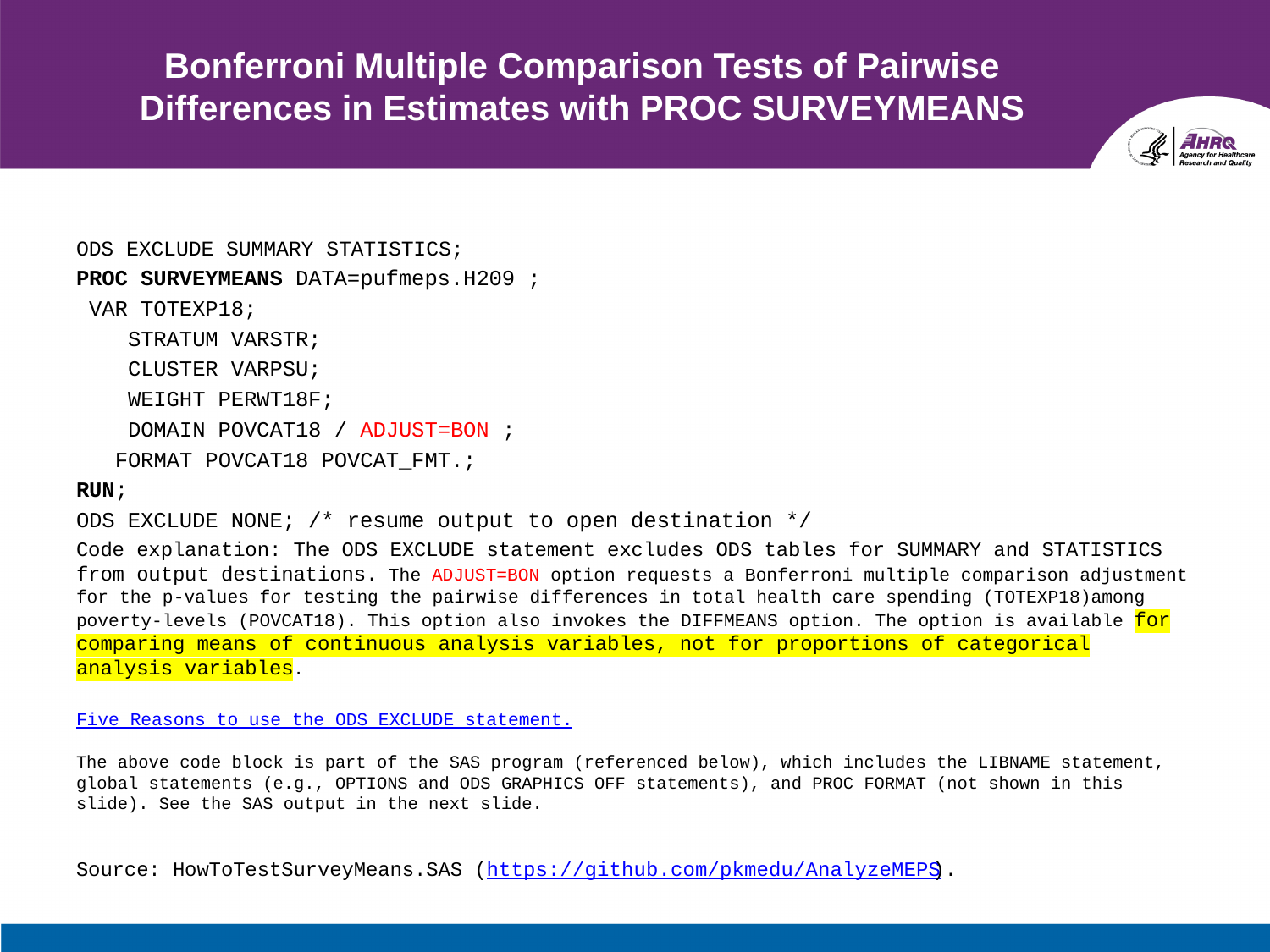

# Bonferroni Multiple Comparison Tests of Pairwise Differences in Estimates with PROC SURVEYMEANS
ODS EXCLUDE SUMMARY STATISTICS;
PROC SURVEYMEANS DATA=pufmeps.H209 ;
 VAR TOTEXP18;
    STRATUM VARSTR;
    CLUSTER VARPSU;
    WEIGHT PERWT18F;
    DOMAIN POVCAT18 / ADJUST=BON ;
   FORMAT POVCAT18 POVCAT_FMT.;
RUN;
ODS EXCLUDE NONE; /* resume output to open destination */
Code explanation: The ODS EXCLUDE statement excludes ODS tables for SUMMARY and STATISTICS from output destinations. The ADJUST=BON option requests a Bonferroni multiple comparison adjustment for the p-values for testing the pairwise differences in total health care spending (TOTEXP18)among poverty-levels (POVCAT18). This option also invokes the DIFFMEANS option. The option is available for comparing means of continuous analysis variables, not for proportions of categorical analysis variables.

Five Reasons to use the ODS EXCLUDE statement.

The above code block is part of the SAS program (referenced below), which includes the LIBNAME statement, global statements (e.g., OPTIONS and ODS GRAPHICS OFF statements), and PROC FORMAT (not shown in this slide). See the SAS output in the next slide.

Source: HowToTestSurveyMeans.SAS (https://github.com/pkmedu/AnalyzeMEPS).